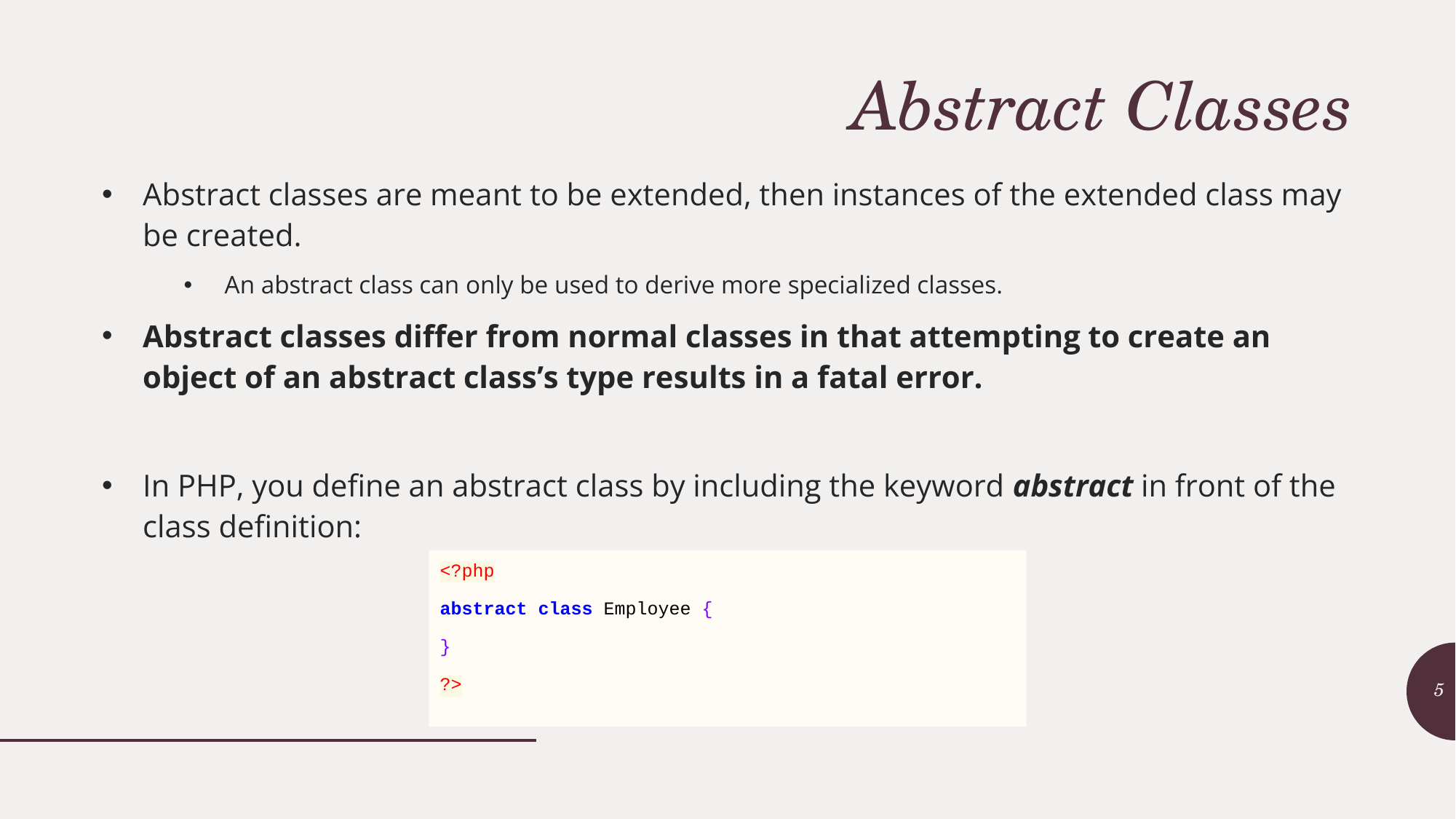

# Abstract Classes
Abstract classes are meant to be extended, then instances of the extended class may be created.
An abstract class can only be used to derive more specialized classes.
Abstract classes differ from normal classes in that attempting to create an object of an abstract class’s type results in a fatal error.

In PHP, you define an abstract class by including the keyword abstract in front of the class definition:

<?php
abstract class Employee {
}
?>
5